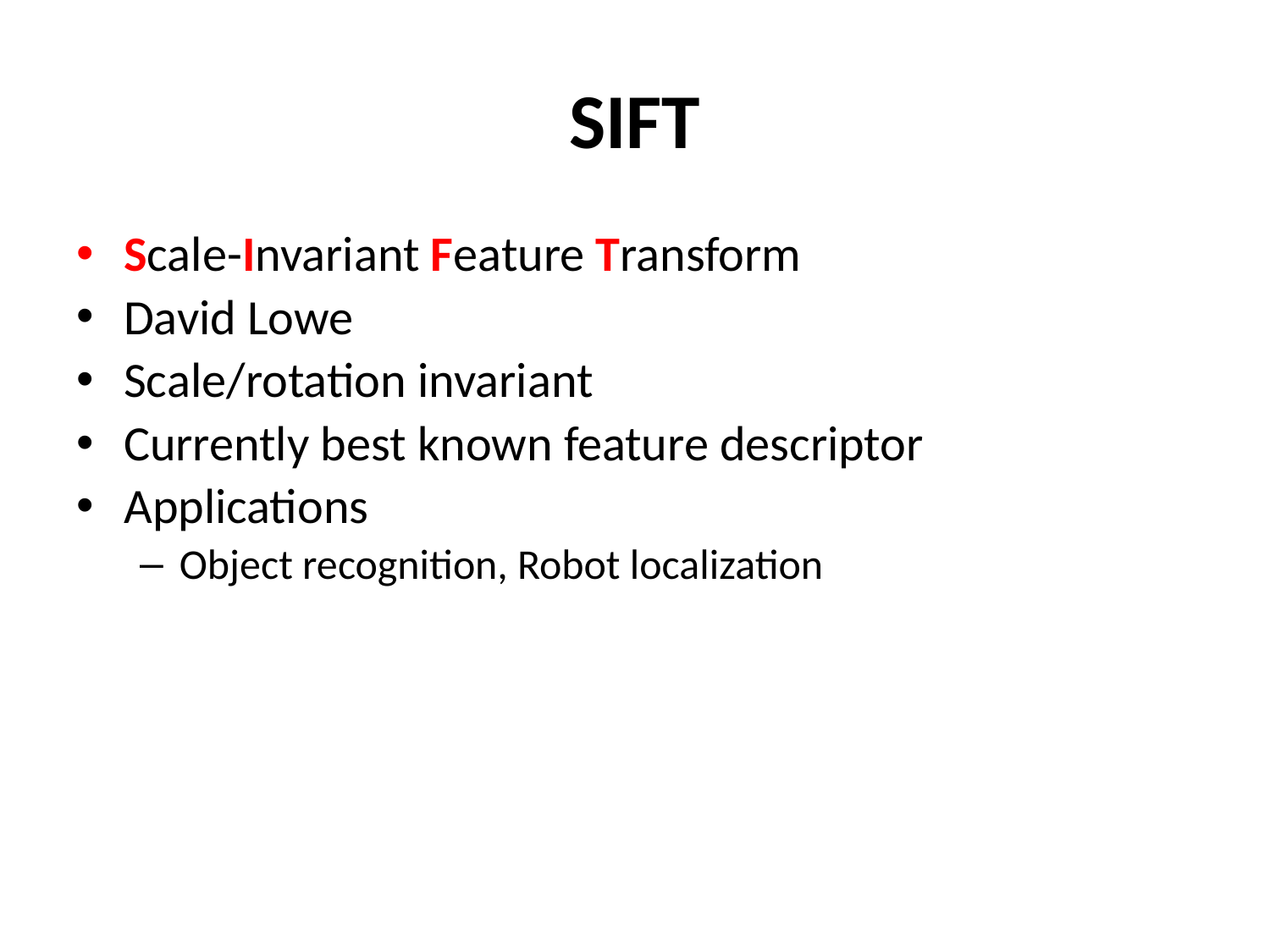

# SIFT
Scale-Invariant Feature Transform
David Lowe
Scale/rotation invariant
Currently best known feature descriptor
Applications
Object recognition, Robot localization